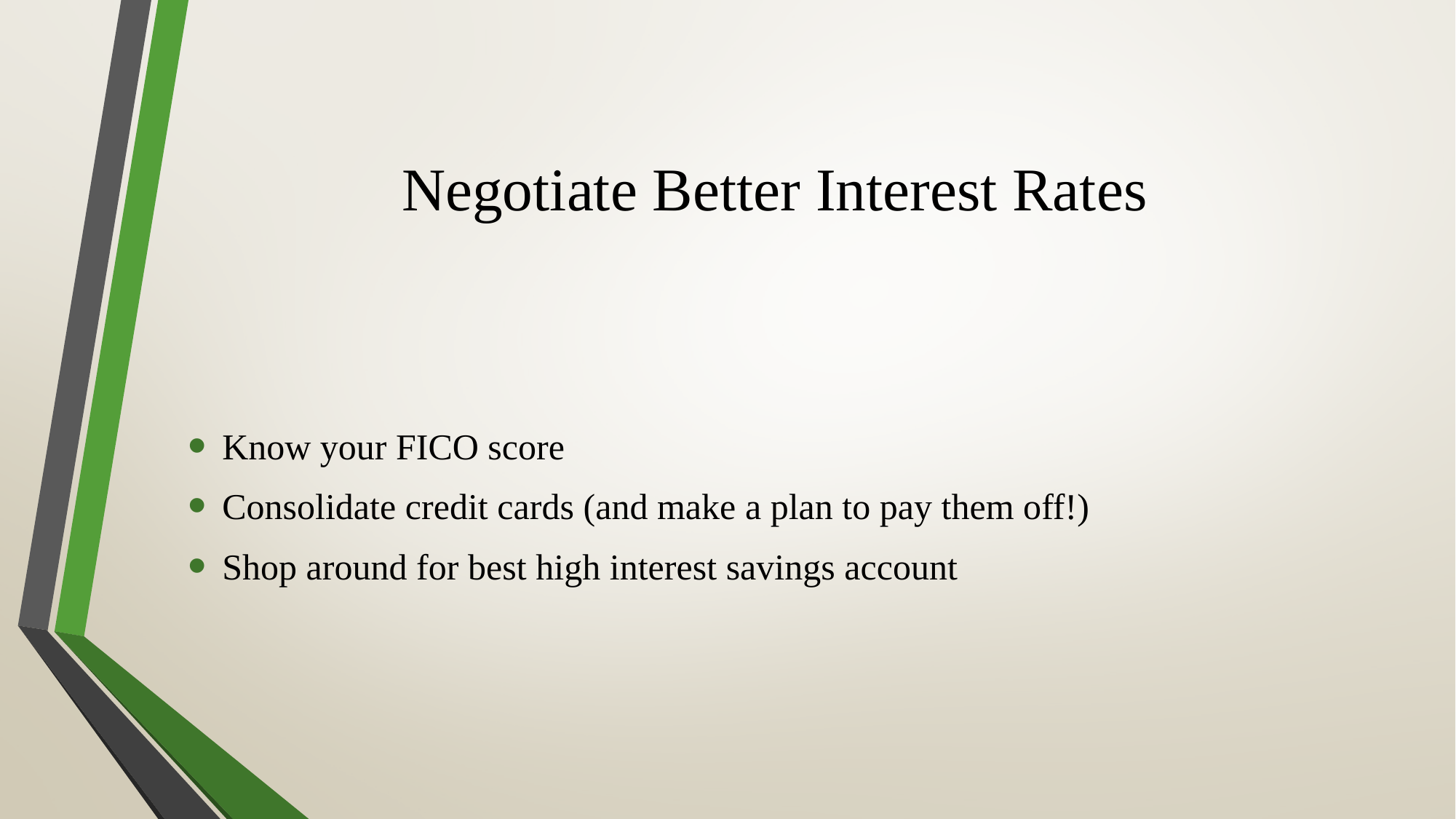

# Negotiate Better Interest Rates
Know your FICO score
Consolidate credit cards (and make a plan to pay them off!)
Shop around for best high interest savings account